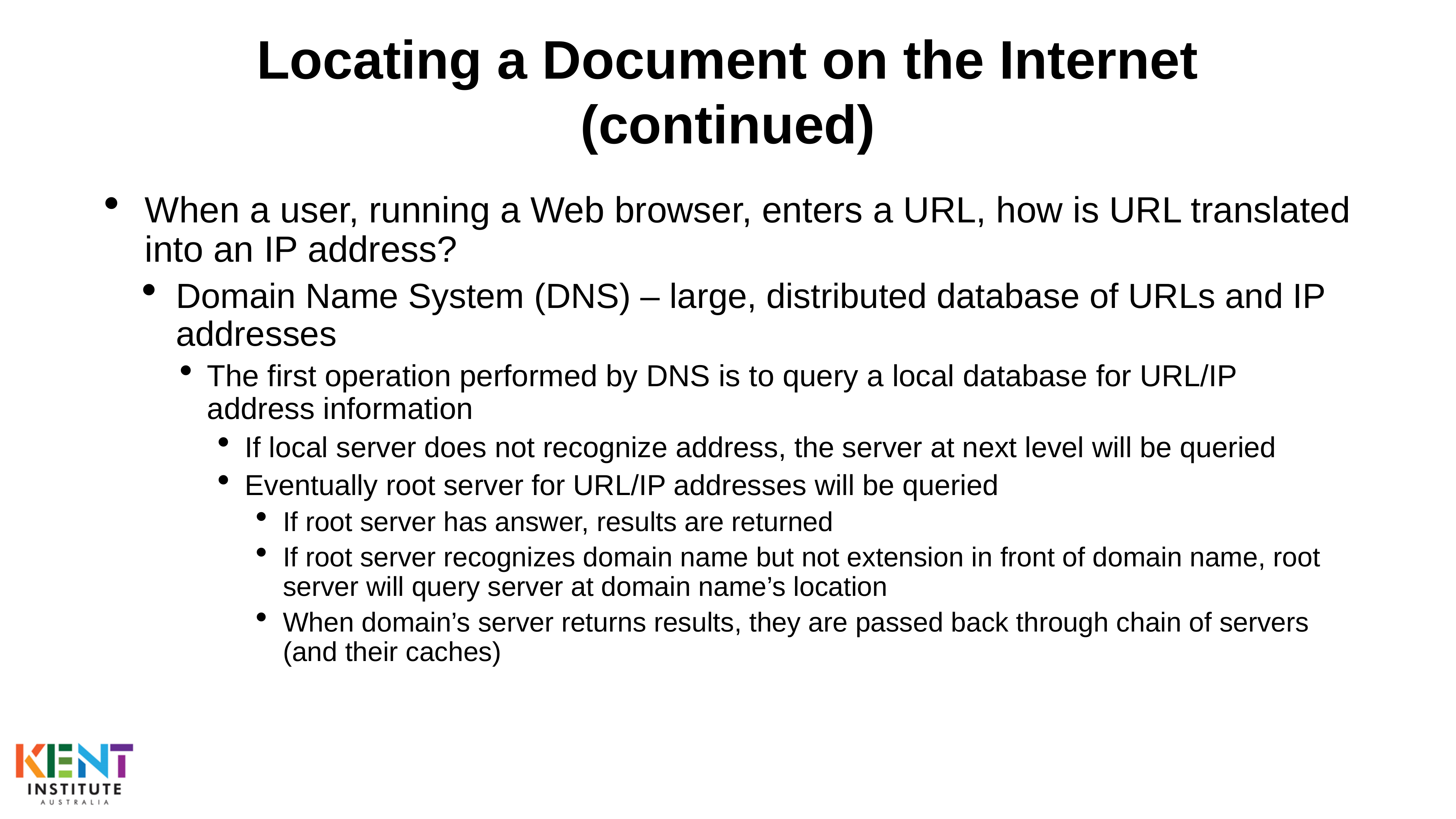

# Locating a Document on the Internet (continued)
When a user, running a Web browser, enters a URL, how is URL translated into an IP address?
Domain Name System (DNS) – large, distributed database of URLs and IP addresses
The first operation performed by DNS is to query a local database for URL/IP address information
If local server does not recognize address, the server at next level will be queried
Eventually root server for URL/IP addresses will be queried
If root server has answer, results are returned
If root server recognizes domain name but not extension in front of domain name, root server will query server at domain name’s location
When domain’s server returns results, they are passed back through chain of servers (and their caches)